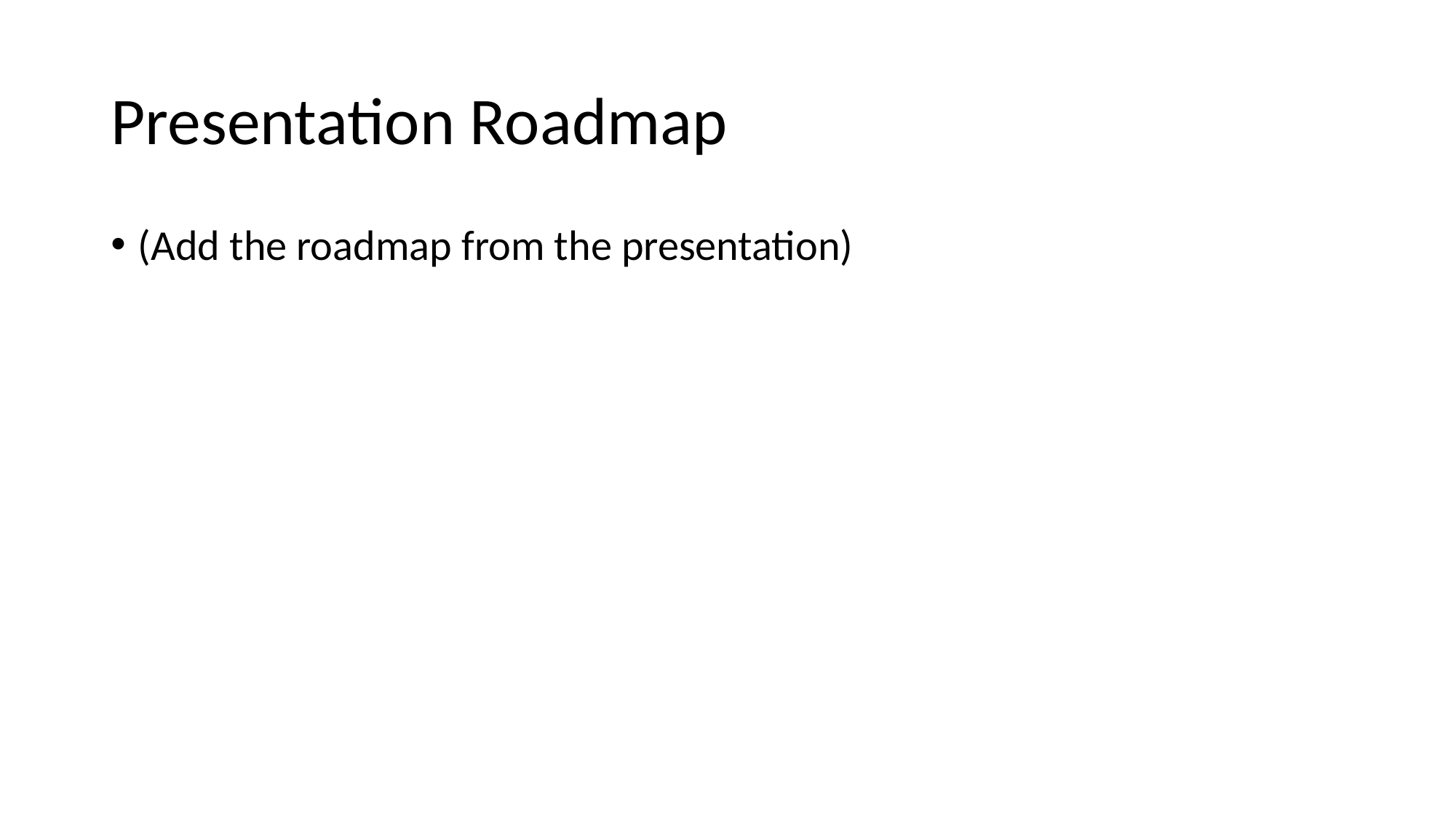

# Presentation Roadmap
(Add the roadmap from the presentation)